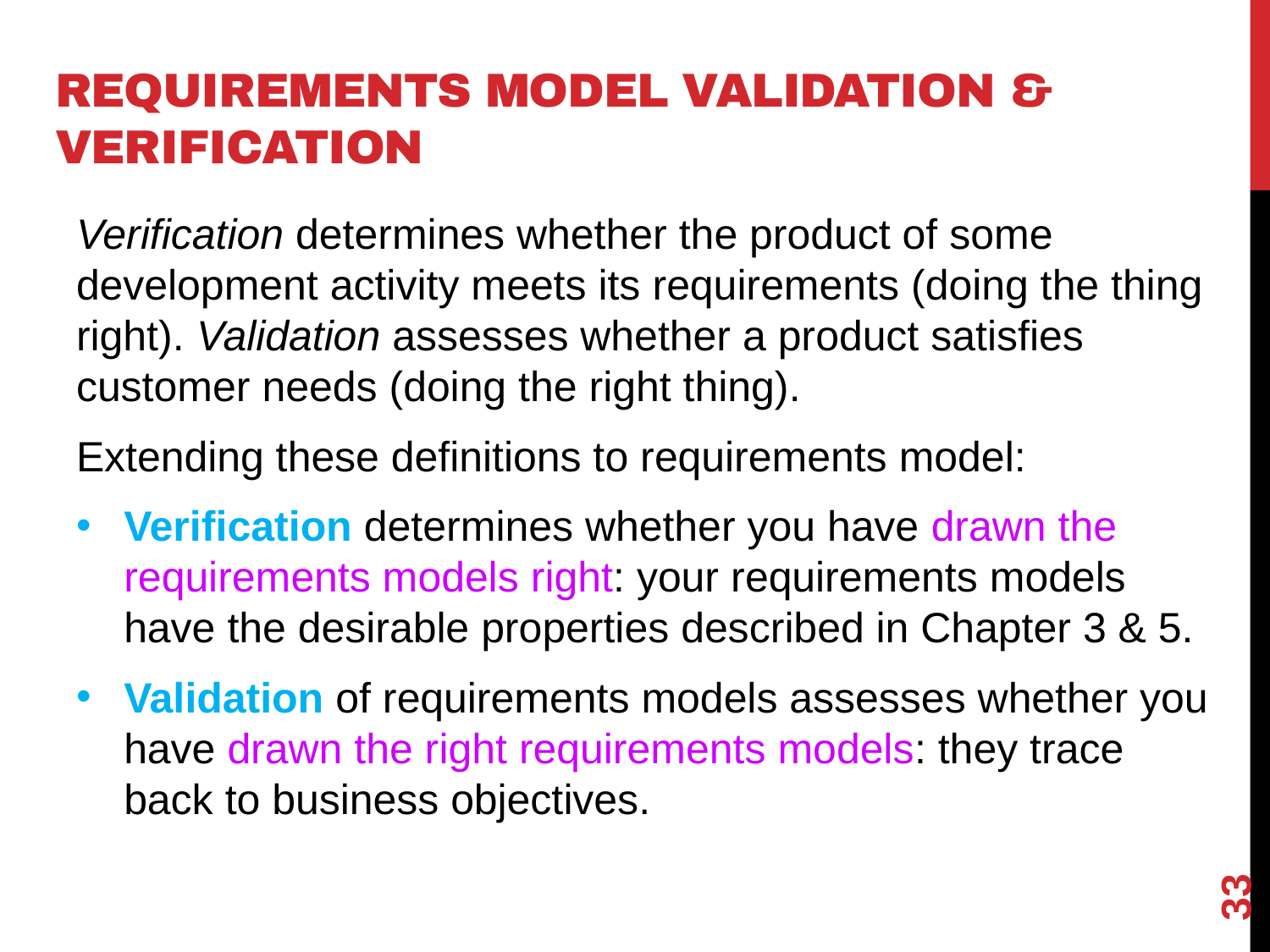

# Requirements Model validation & verification
Verification determines whether the product of some development activity meets its requirements (doing the thing right). Validation assesses whether a product satisfies customer needs (doing the right thing).
Extending these definitions to requirements model:
Verification determines whether you have drawn the requirements models right: your requirements models have the desirable properties described in Chapter 3 & 5.
Validation of requirements models assesses whether you have drawn the right requirements models: they trace back to business objectives.
33